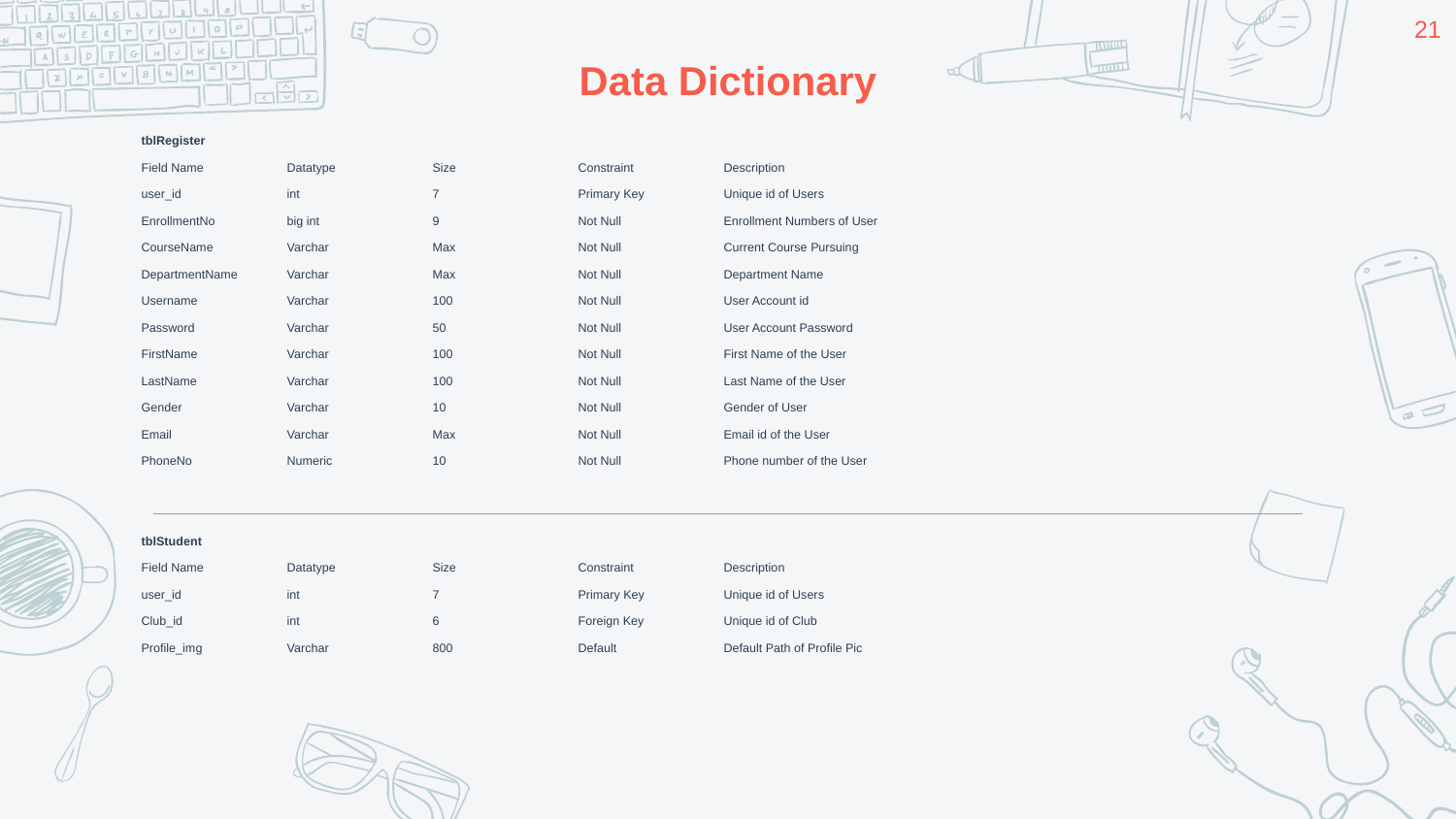

21
# Data Dictionary
tblRegister
Field Name	Datatype	Size	Constraint	Description
user_id	int	7	Primary Key	Unique id of Users
EnrollmentNo	big int	9	Not Null	Enrollment Numbers of User
CourseName	Varchar 	Max	Not Null	Current Course Pursuing
DepartmentName	Varchar 	Max	Not Null 	Department Name
Username	Varchar 	100	Not Null	User Account id
Password	Varchar	50	Not Null 	User Account Password
FirstName	Varchar	100	Not Null	First Name of the User
LastName	Varchar	100	Not Null	Last Name of the User
Gender	Varchar	10	Not Null	Gender of User
Email	Varchar	Max	Not Null	Email id of the User
PhoneNo	Numeric	10	Not Null	Phone number of the User

tblStudent
Field Name	Datatype	Size	Constraint	Description
user_id	int	7	Primary Key	Unique id of Users
Club_id	int	6	Foreign Key	Unique id of Club
Profile_img	Varchar	800	Default	Default Path of Profile Pic